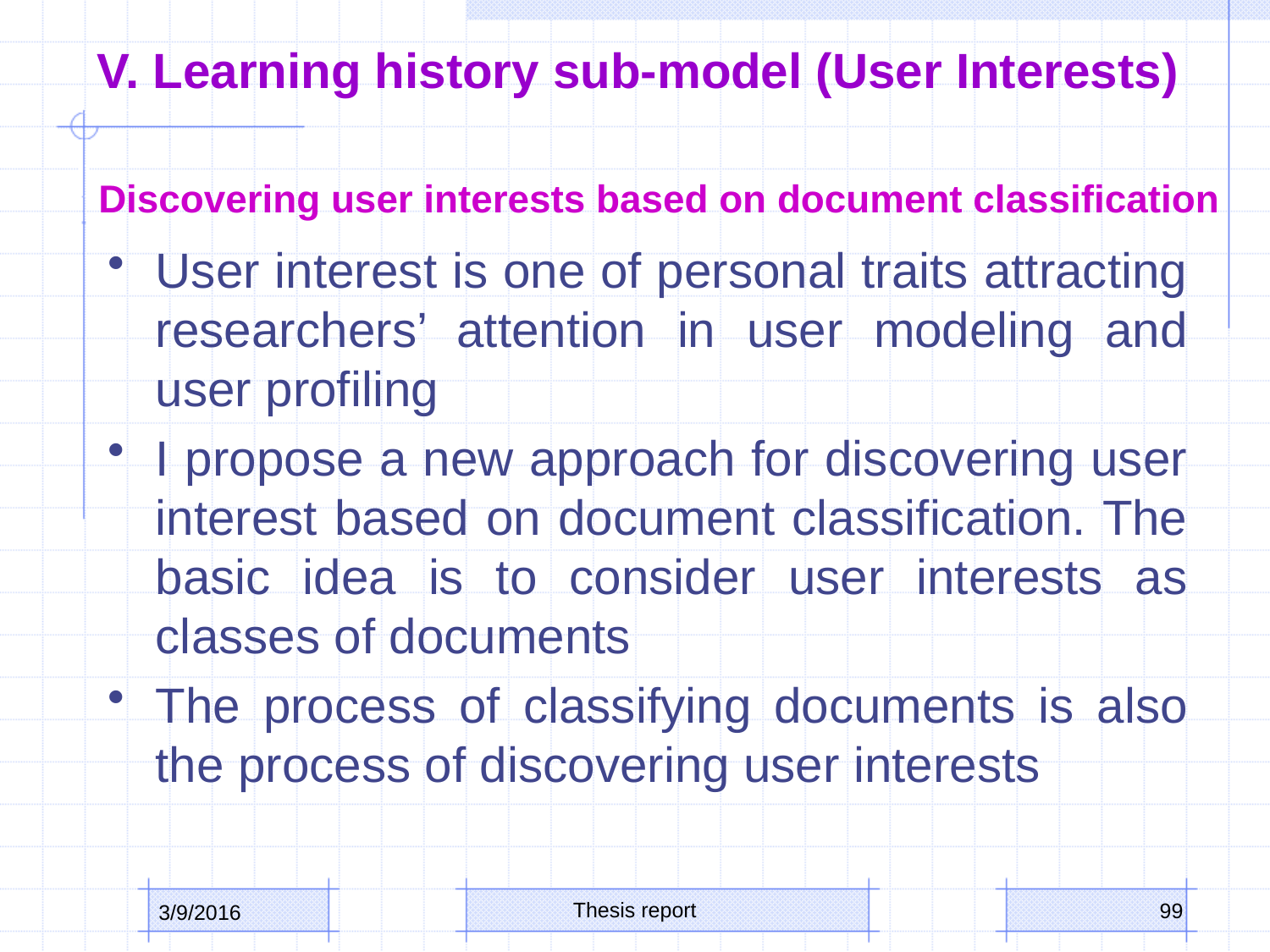

# V. Learning history sub-model (User Interests)
Discovering user interests based on document classification
User interest is one of personal traits attracting researchers’ attention in user modeling and user profiling
I propose a new approach for discovering user interest based on document classification. The basic idea is to consider user interests as classes of documents
The process of classifying documents is also the process of discovering user interests
Thesis report
99
3/9/2016